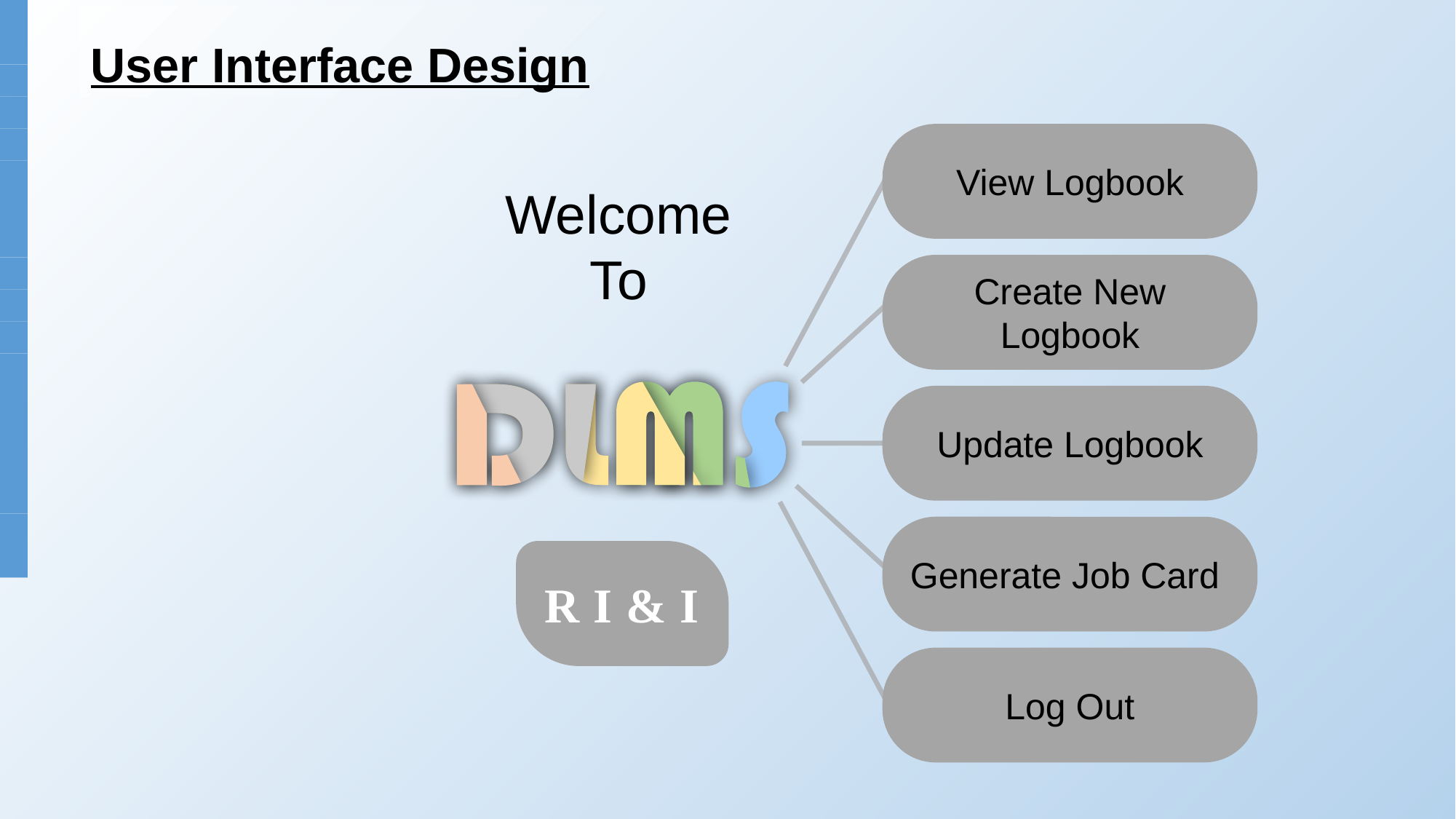

safkat

User Interface Design

View Logbook

Welcome To

Create New Logbook

Update Logbook

Generate Job Card
R I & I

Log Out